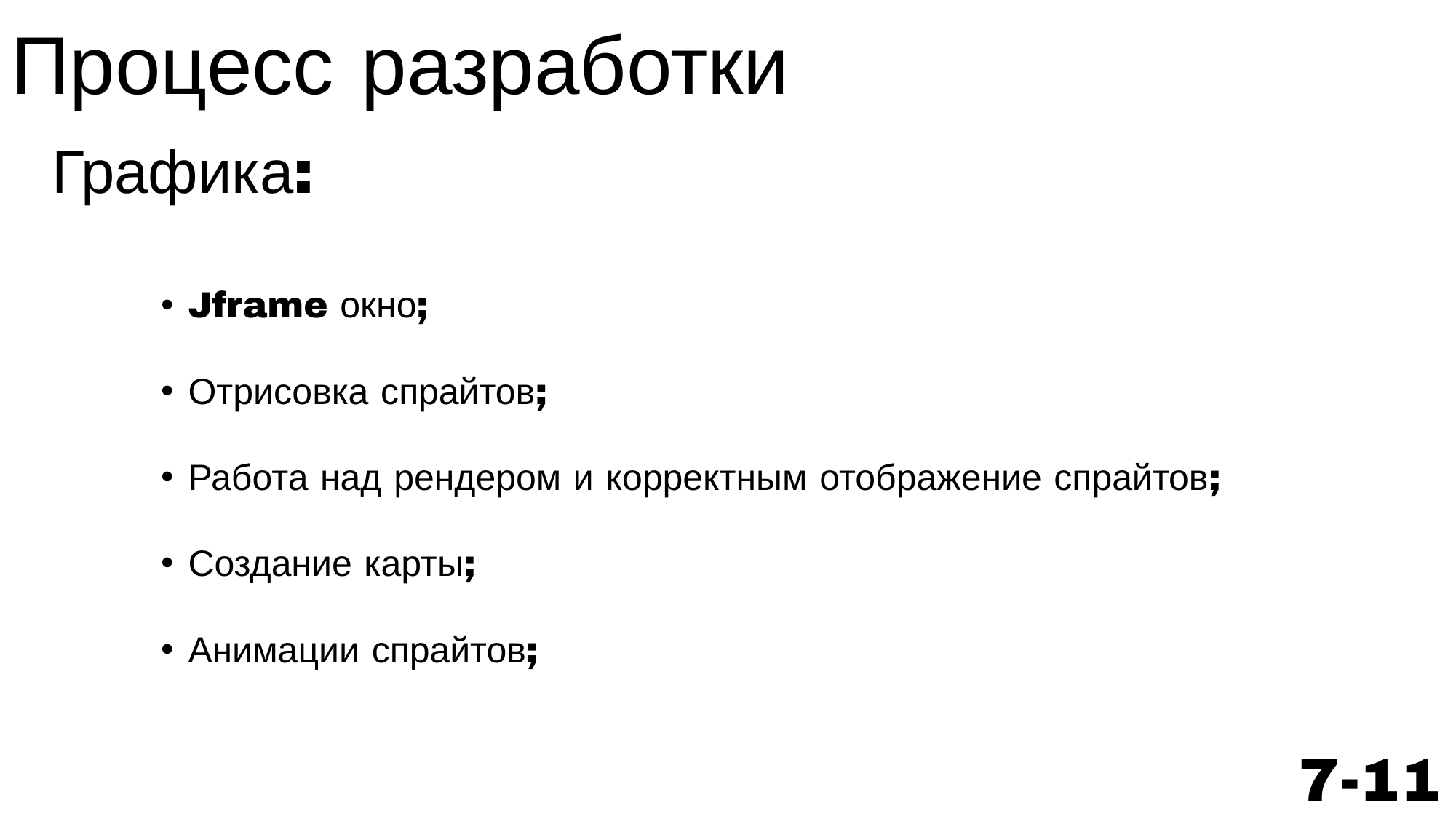

# Процесс разработки
Графика:
Jframe окно;
Отрисовка спрайтов;
Работа над рендером и корректным отображение спрайтов;
Создание карты;
Анимации спрайтов;

7-11